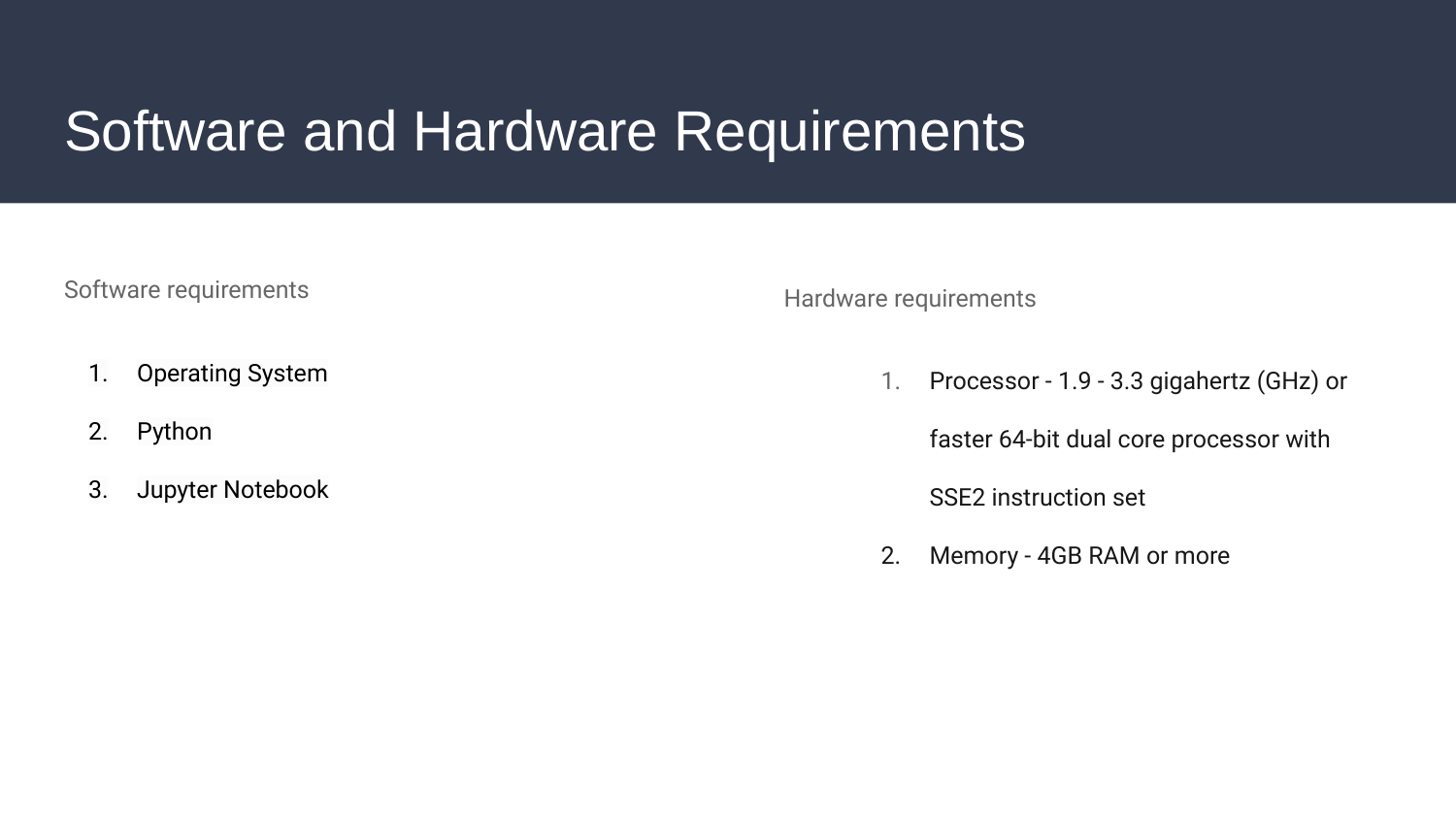

# Software and Hardware Requirements

Hardware requirements
Processor - 1.9 - 3.3 gigahertz (GHz) or faster 64-bit dual core processor with SSE2 instruction set
Memory - 4GB RAM or more

Software requirements
Operating System
Python
Jupyter Notebook